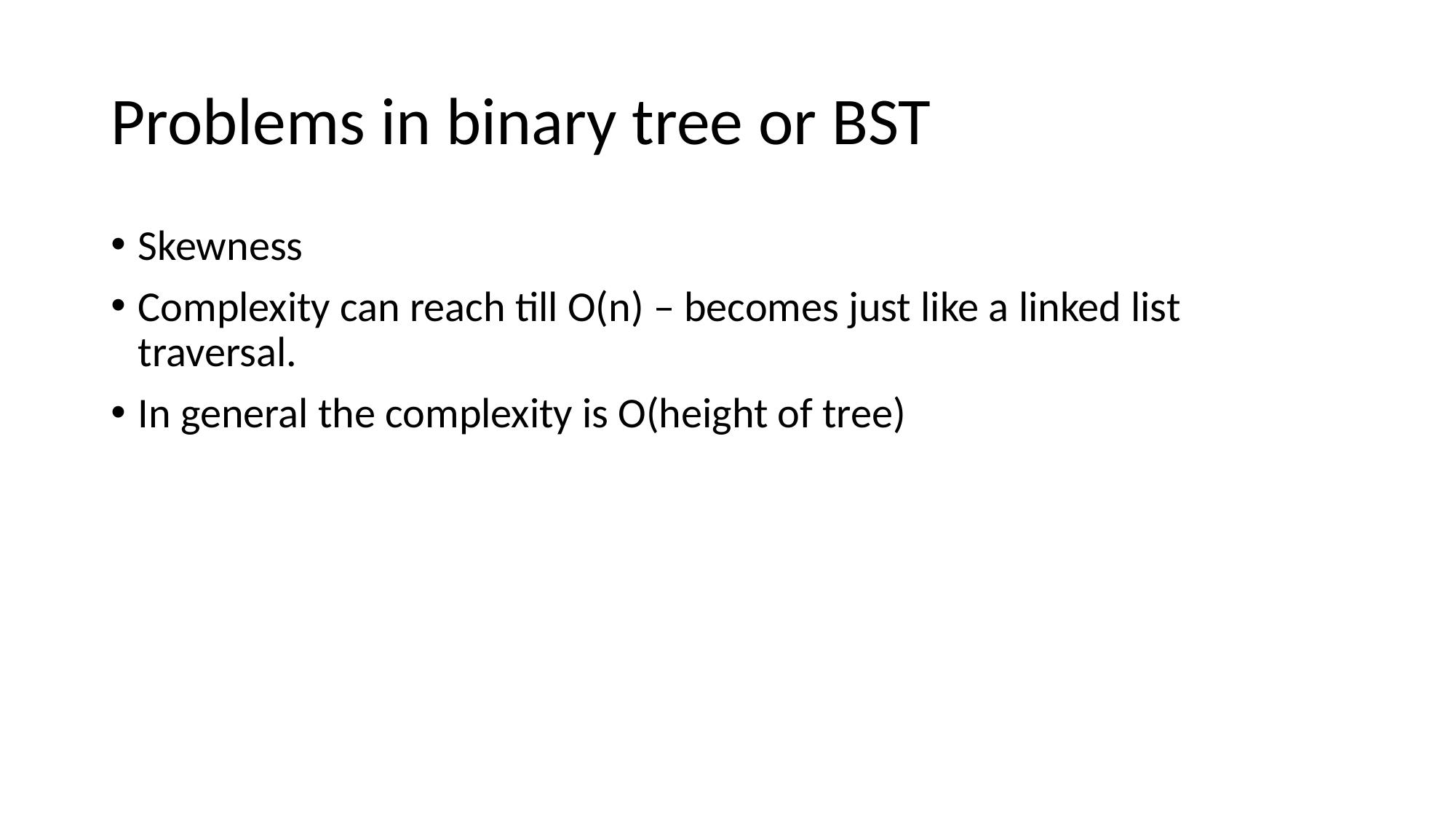

# Problems in binary tree or BST
Skewness
Complexity can reach till O(n) – becomes just like a linked list traversal.
In general the complexity is O(height of tree)